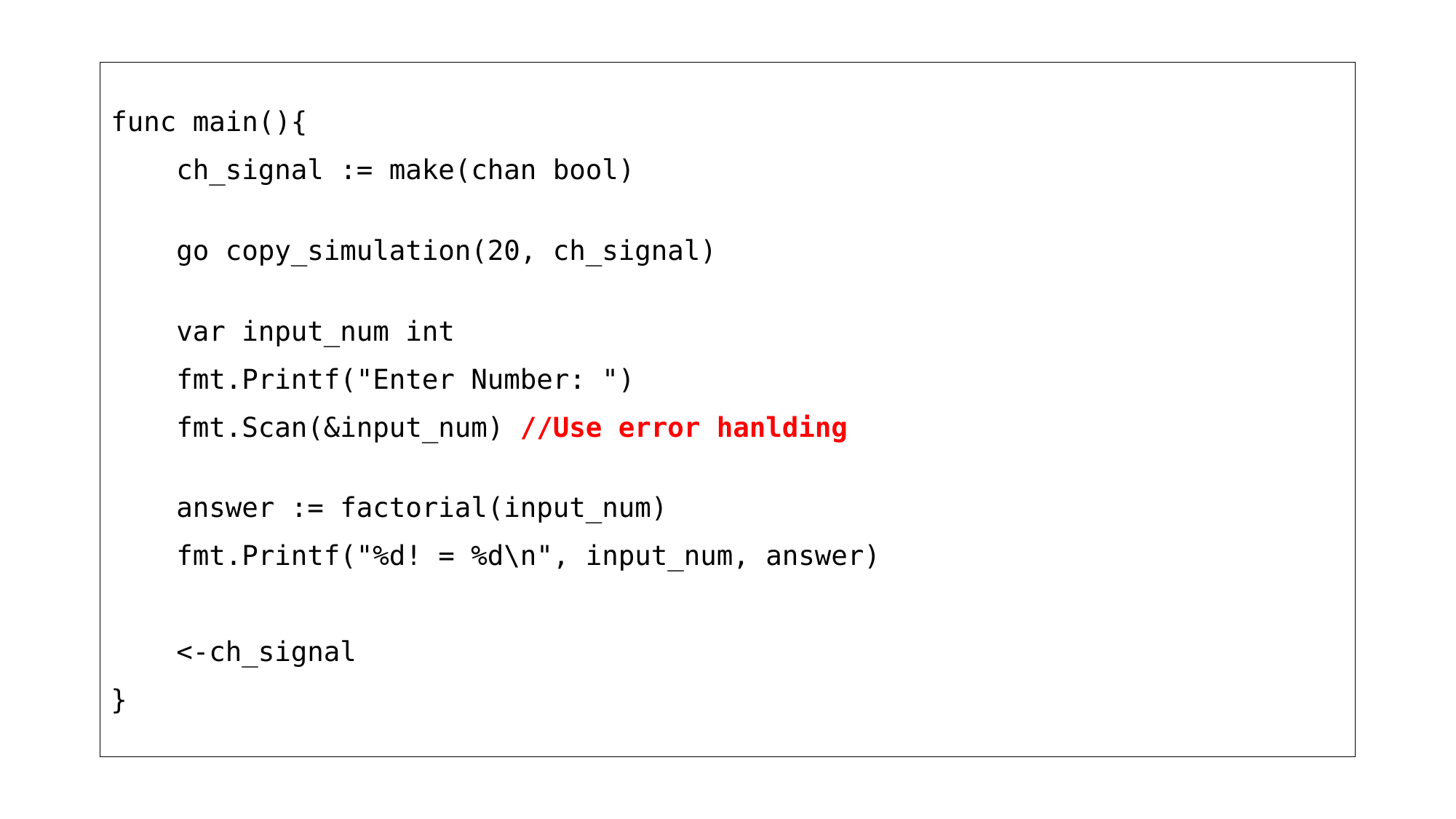

func main(){
    ch_signal := make(chan bool)
    go copy_simulation(20, ch_signal)
    var input_num int
    fmt.Printf("Enter Number: ")
    fmt.Scan(&input_num) //Use error hanlding
    answer := factorial(input_num)
    fmt.Printf("%d! = %d\n", input_num, answer)

    <-ch_signal
}